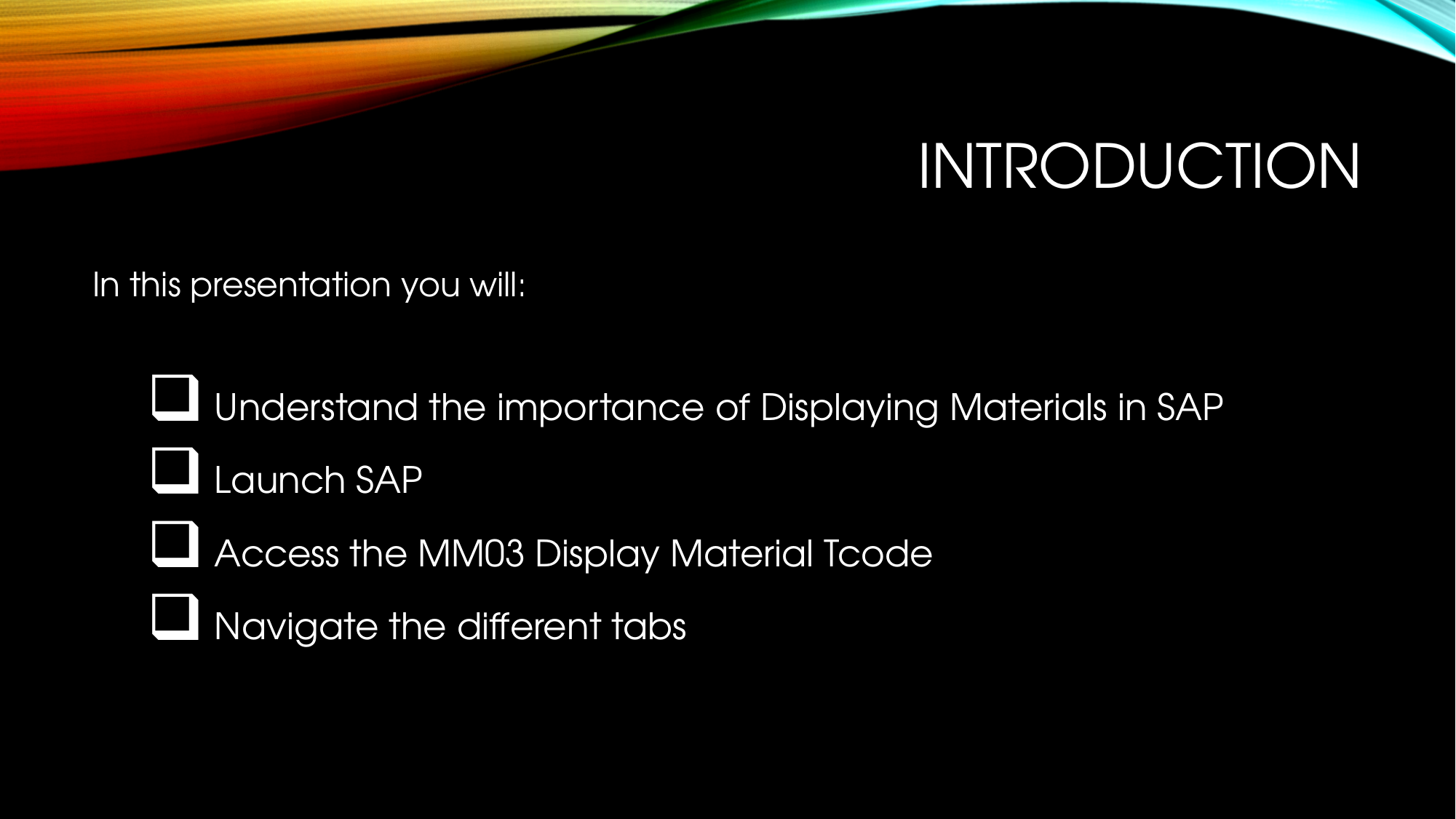

# Introduction
In this presentation you will:

 Understand the importance of Displaying Materials in SAP
 Launch SAP
 Access the MM03 Display Material Tcode
 Navigate the different tabs